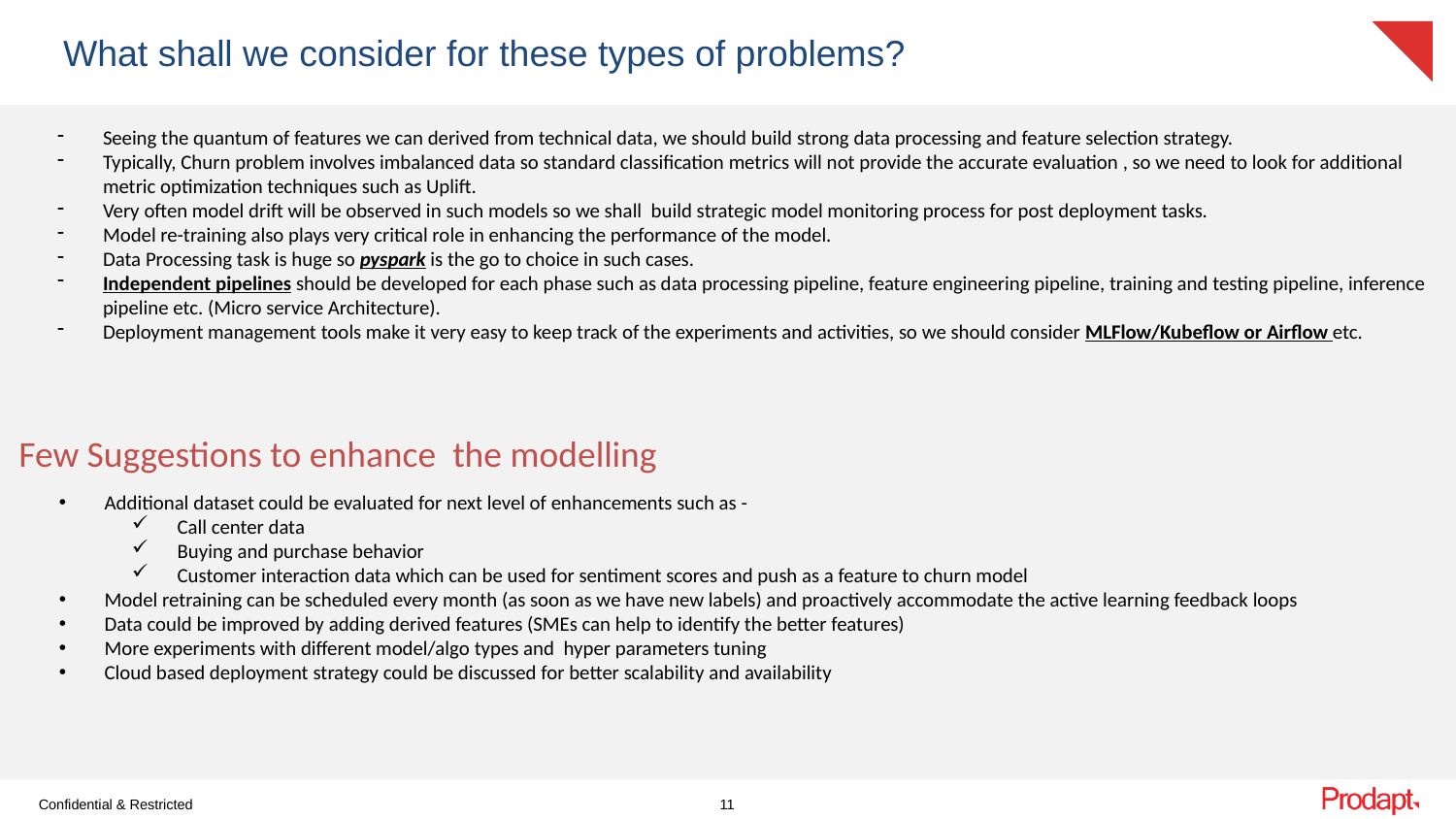

# What shall we consider for these types of problems?
Seeing the quantum of features we can derived from technical data, we should build strong data processing and feature selection strategy.
Typically, Churn problem involves imbalanced data so standard classification metrics will not provide the accurate evaluation , so we need to look for additional metric optimization techniques such as Uplift.
Very often model drift will be observed in such models so we shall  build strategic model monitoring process for post deployment tasks.
Model re-training also plays very critical role in enhancing the performance of the model.
Data Processing task is huge so pyspark is the go to choice in such cases.
Independent pipelines should be developed for each phase such as data processing pipeline, feature engineering pipeline, training and testing pipeline, inference pipeline etc. (Micro service Architecture).
Deployment management tools make it very easy to keep track of the experiments and activities, so we should consider MLFlow/Kubeflow or Airflow etc.
Few Suggestions to enhance  the modelling
Additional dataset could be evaluated for next level of enhancements such as -
Call center data
Buying and purchase behavior
Customer interaction data which can be used for sentiment scores and push as a feature to churn model
Model retraining can be scheduled every month (as soon as we have new labels) and proactively accommodate the active learning feedback loops
Data could be improved by adding derived features (SMEs can help to identify the better features)
More experiments with different model/algo types and  hyper parameters tuning
Cloud based deployment strategy could be discussed for better scalability and availability
11